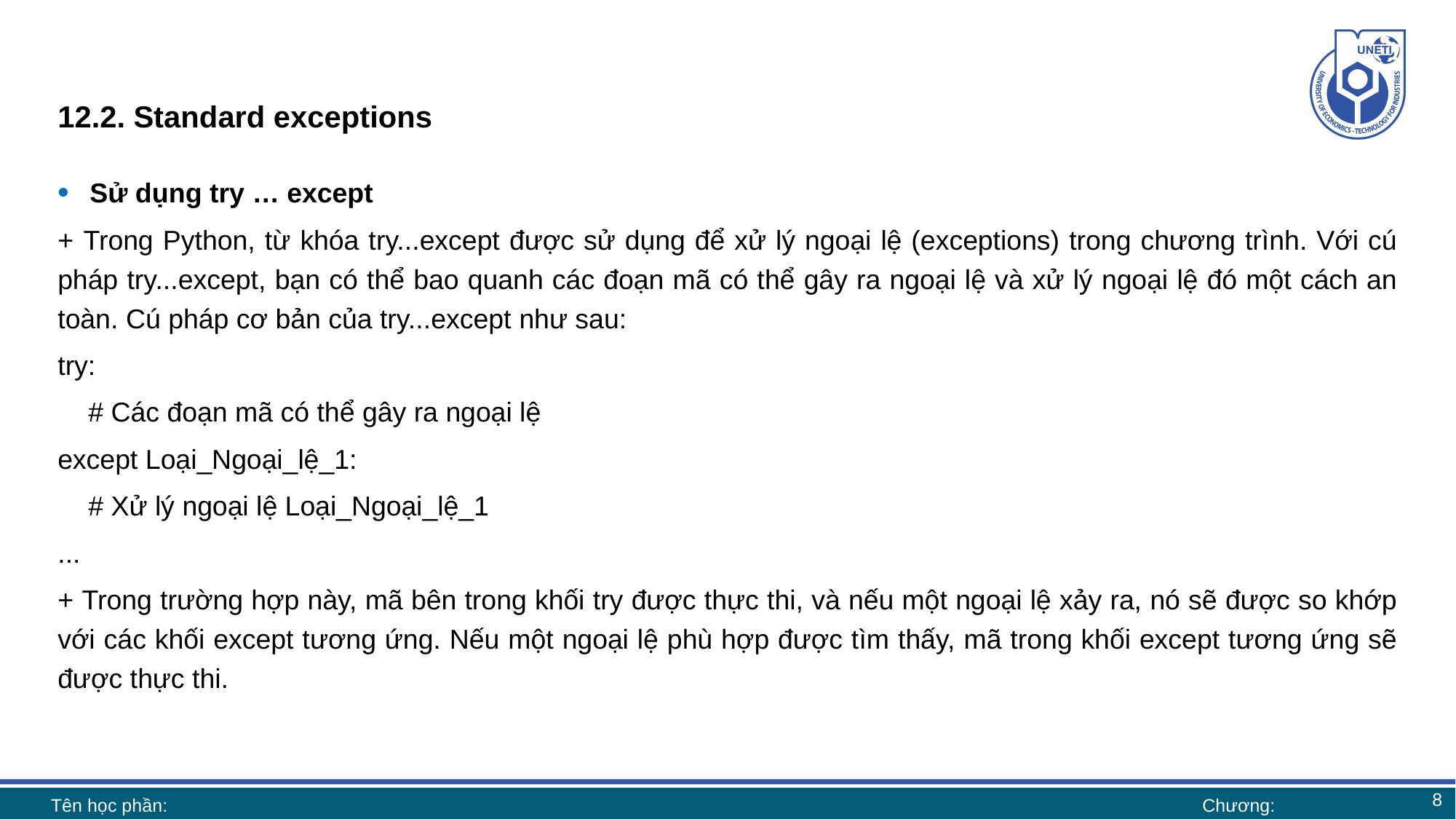

# 12.2. Standard exceptions
Sử dụng try … except
+ Trong Python, từ khóa try...except được sử dụng để xử lý ngoại lệ (exceptions) trong chương trình. Với cú pháp try...except, bạn có thể bao quanh các đoạn mã có thể gây ra ngoại lệ và xử lý ngoại lệ đó một cách an toàn. Cú pháp cơ bản của try...except như sau:
try:
    # Các đoạn mã có thể gây ra ngoại lệ
except Loại_Ngoại_lệ_1:
    # Xử lý ngoại lệ Loại_Ngoại_lệ_1
...
+ Trong trường hợp này, mã bên trong khối try được thực thi, và nếu một ngoại lệ xảy ra, nó sẽ được so khớp với các khối except tương ứng. Nếu một ngoại lệ phù hợp được tìm thấy, mã trong khối except tương ứng sẽ được thực thi.
8
Tên học phần:
Chương: